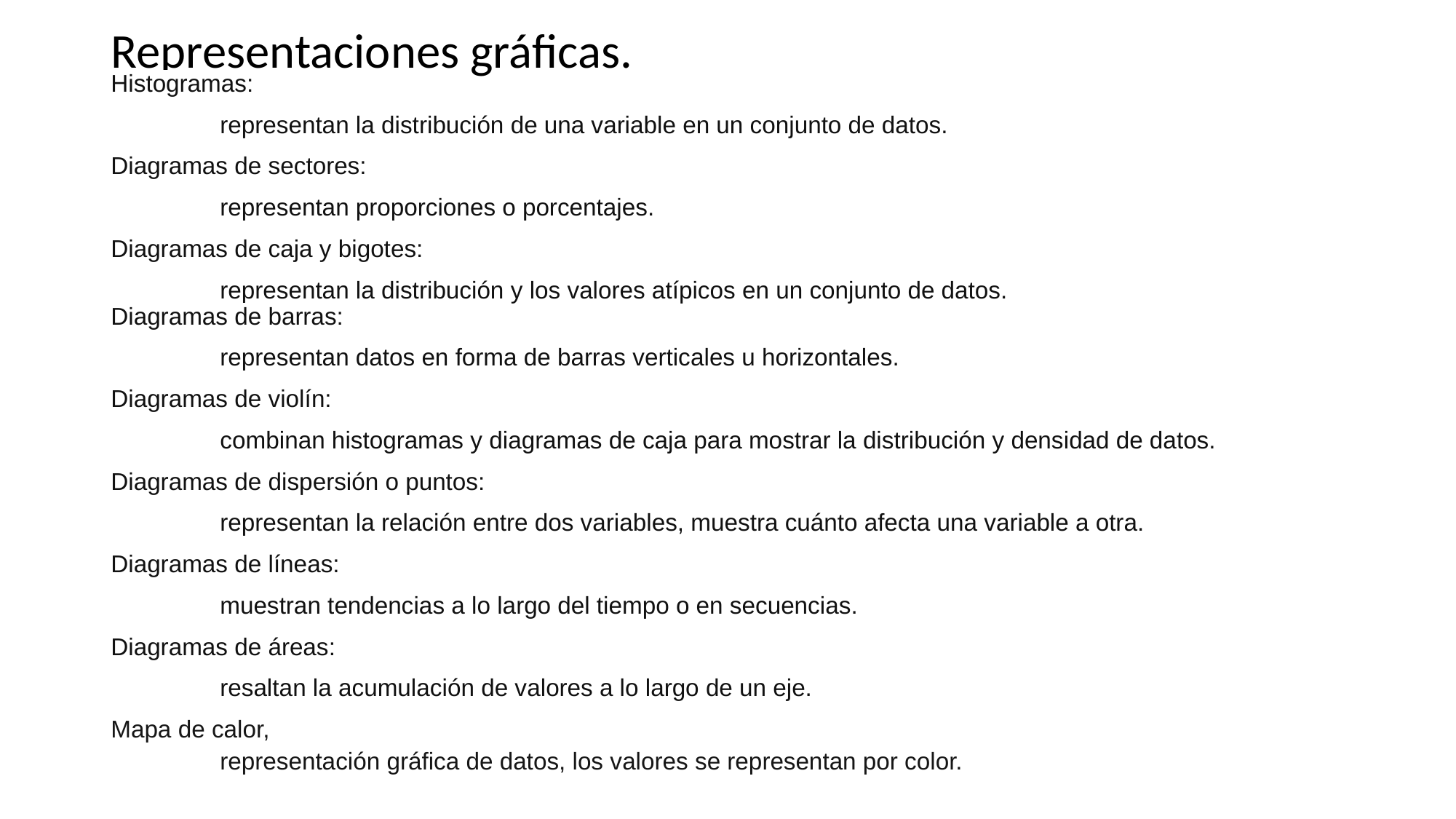

# Representaciones gráficas.
Histogramas:
	representan la distribución de una variable en un conjunto de datos.
Diagramas de sectores:
	representan proporciones o porcentajes.
Diagramas de caja y bigotes:
	representan la distribución y los valores atípicos en un conjunto de datos.
Diagramas de barras:
	representan datos en forma de barras verticales u horizontales.
Diagramas de violín:
	combinan histogramas y diagramas de caja para mostrar la distribución y densidad de datos.
Diagramas de dispersión o puntos:
	representan la relación entre dos variables, muestra cuánto afecta una variable a otra.
Diagramas de líneas:
	muestran tendencias a lo largo del tiempo o en secuencias.
Diagramas de áreas:
	resaltan la acumulación de valores a lo largo de un eje.
Mapa de calor,
	representación gráfica de datos, los valores se representan por color.